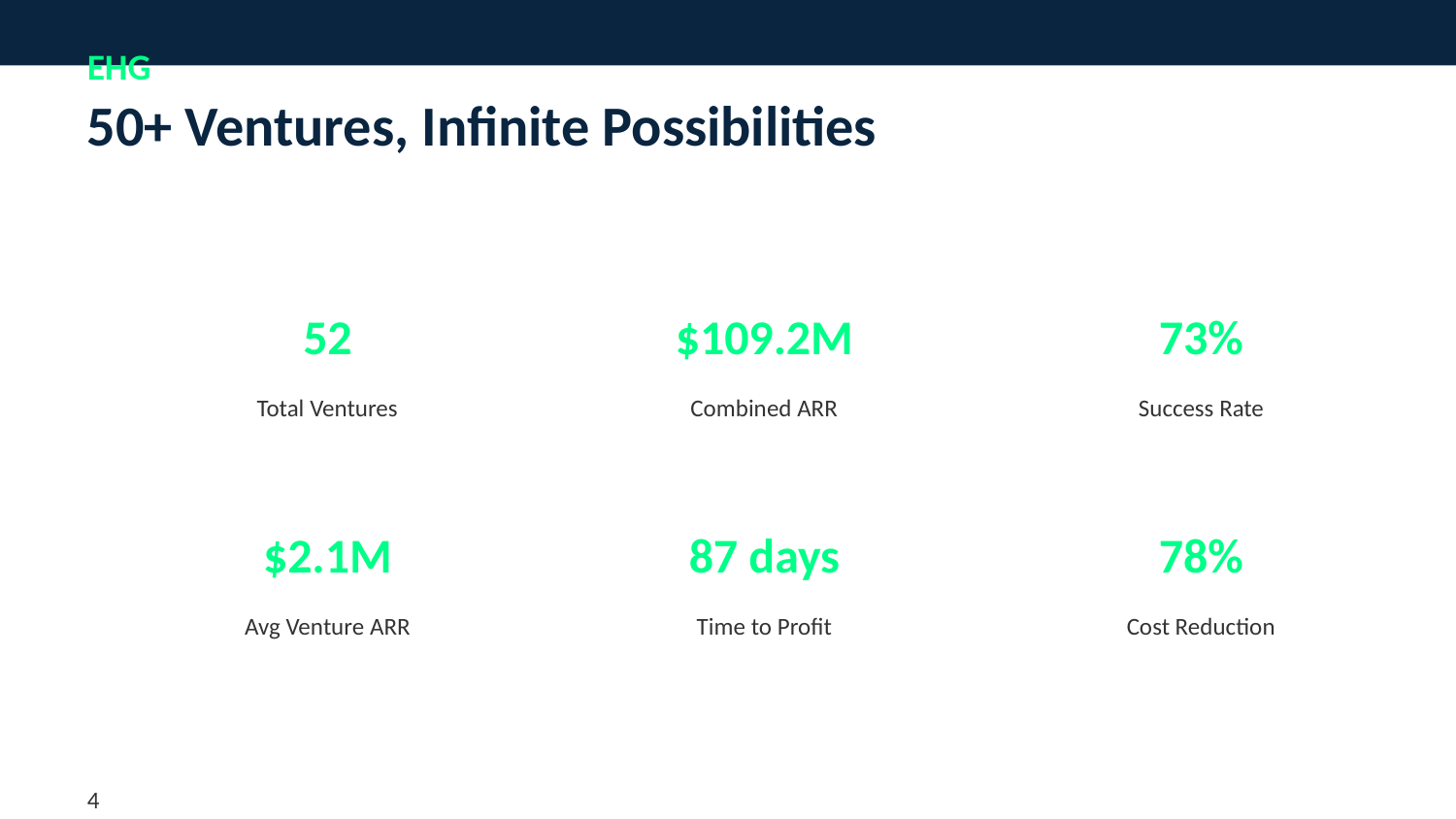

50+ Ventures, Infinite Possibilities
52
$109.2M
73%
Total Ventures
Combined ARR
Success Rate
$2.1M
87 days
78%
Avg Venture ARR
Time to Profit
Cost Reduction
4